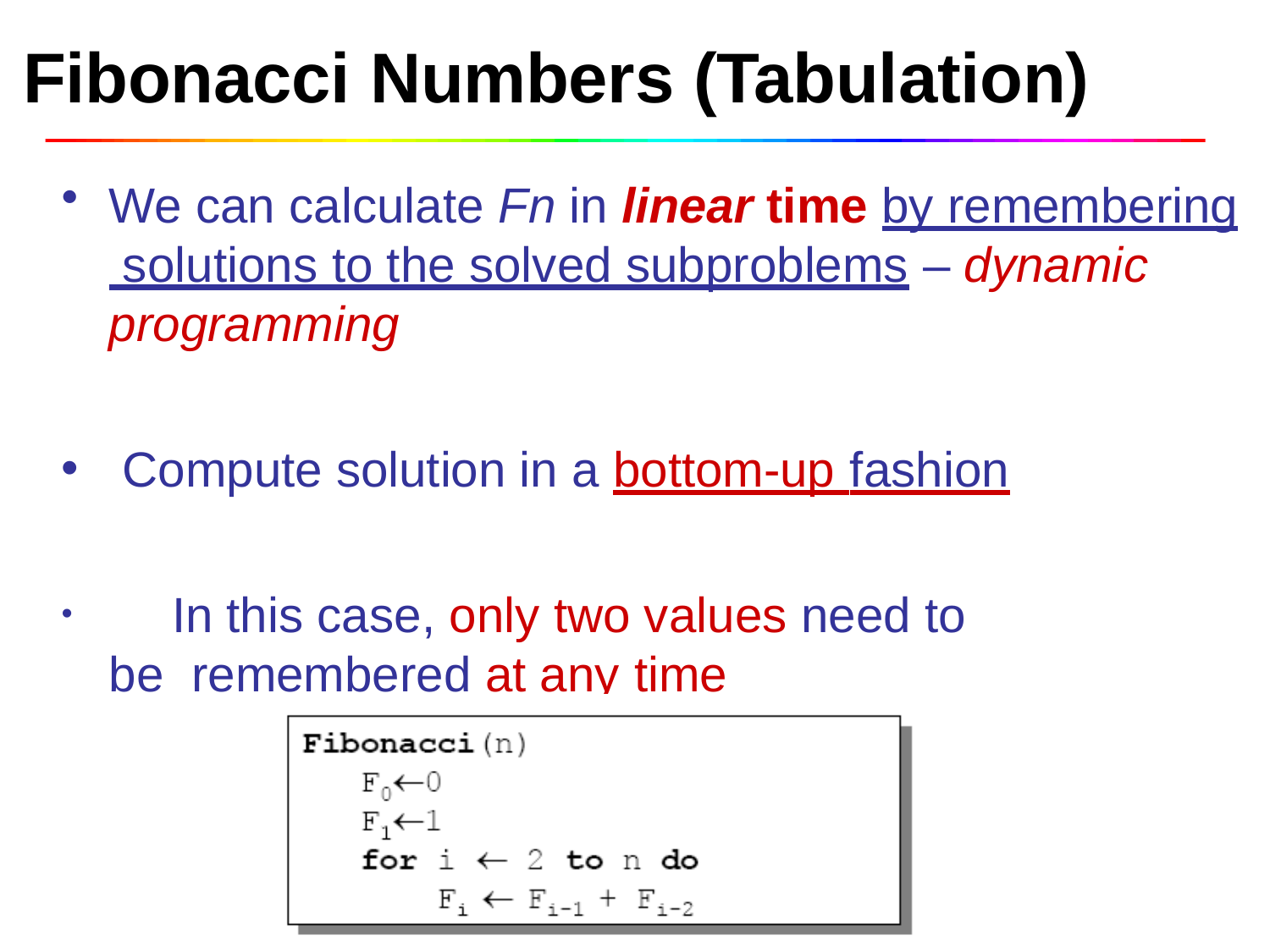

Fibonacci Numbers (Tabulation)
We can calculate Fn in linear time by remembering  solutions to the solved subproblems – dynamic  programming

Compute solution in a bottom-up fashion

	In this case, only two values need to be  remembered at any time